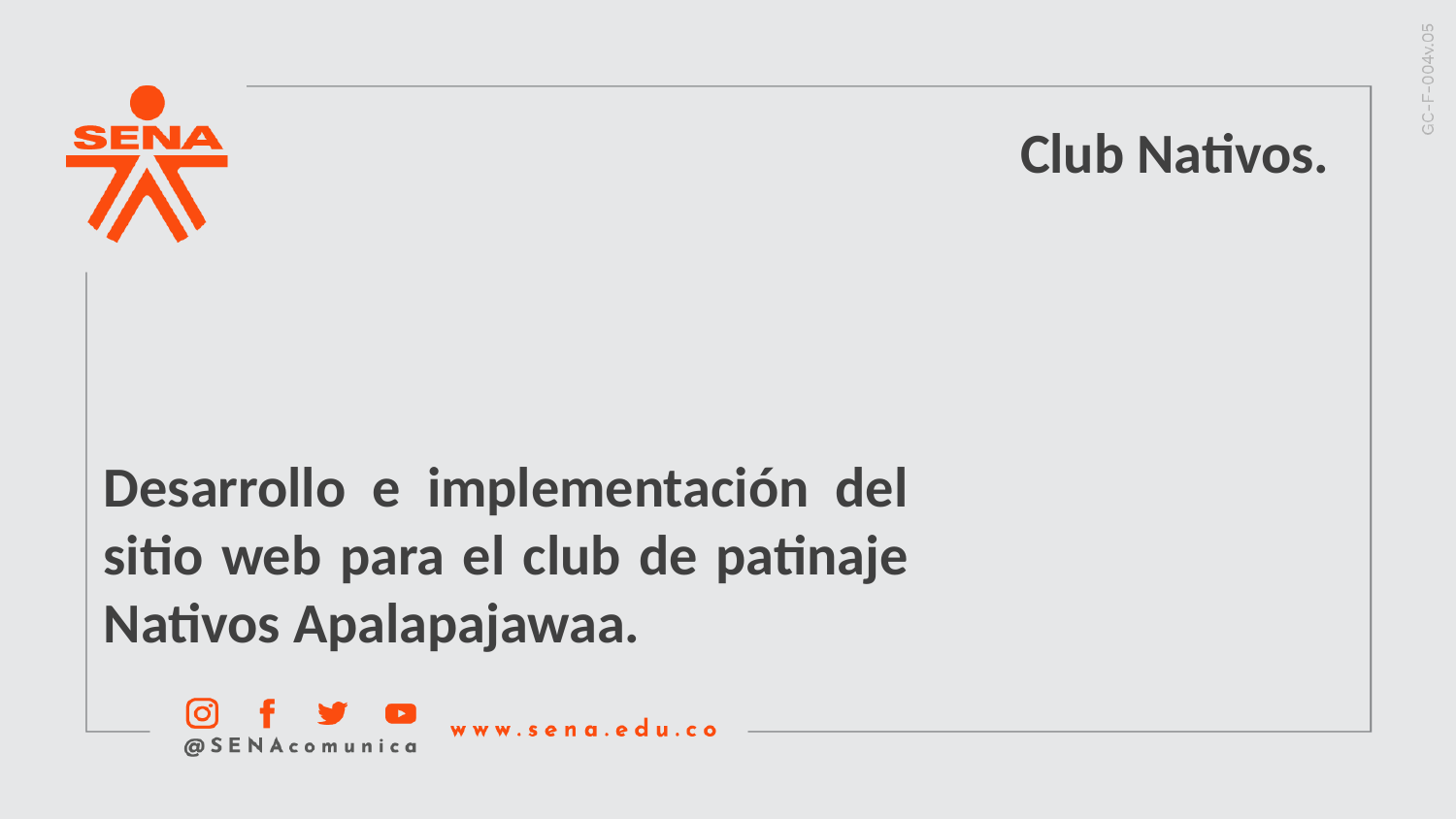

Club Nativos.
Desarrollo e implementación del sitio web para el club de patinaje Nativos Apalapajawaa.